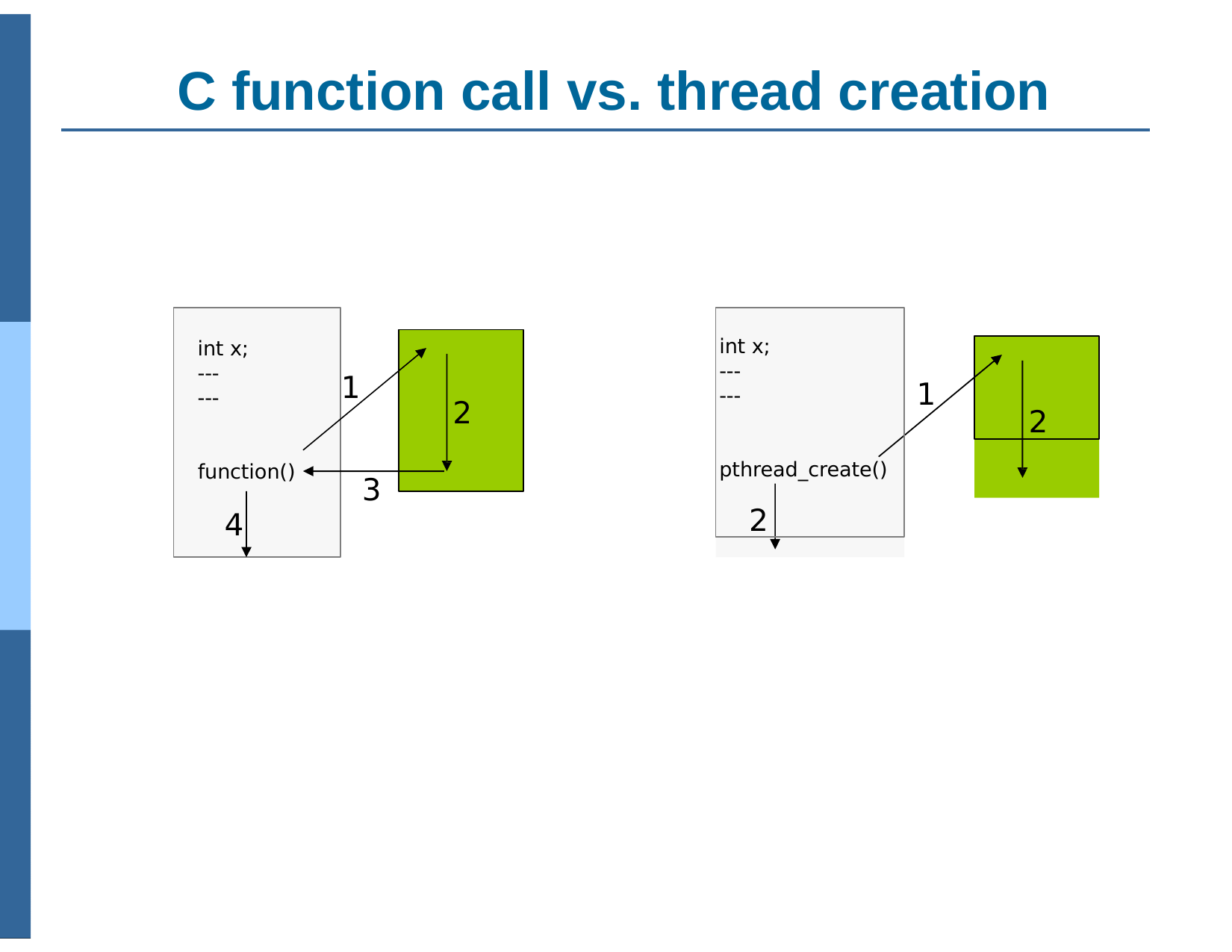

# C function call vs. thread creation

int x;
---
---

pthread_create()
2

int x;
---
---

2

1
1
2
function()
3
4
28